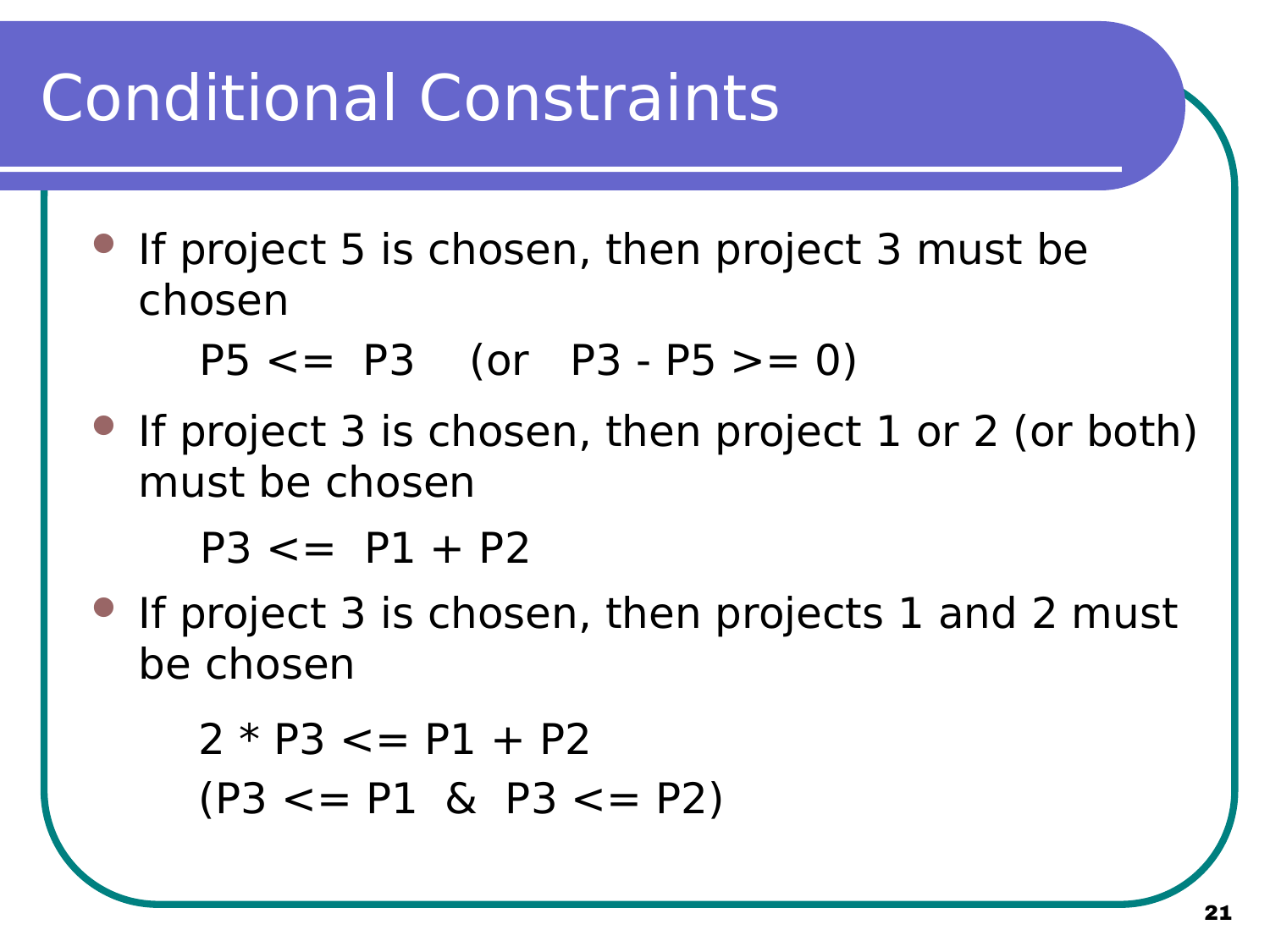

# Conditional Constraints
If project 5 is chosen, then project 3 must be chosen

If project 3 is chosen, then project 1 or 2 (or both) must be chosen

If project 3 is chosen, then projects 1 and 2 must be chosen

P5 <=  P3    (or   P3 - P5 >= 0)
P3 <=  P1 + P2
2 * P3 <= P1 + P2
(P3 <= P1  &  P3 <= P2)
21